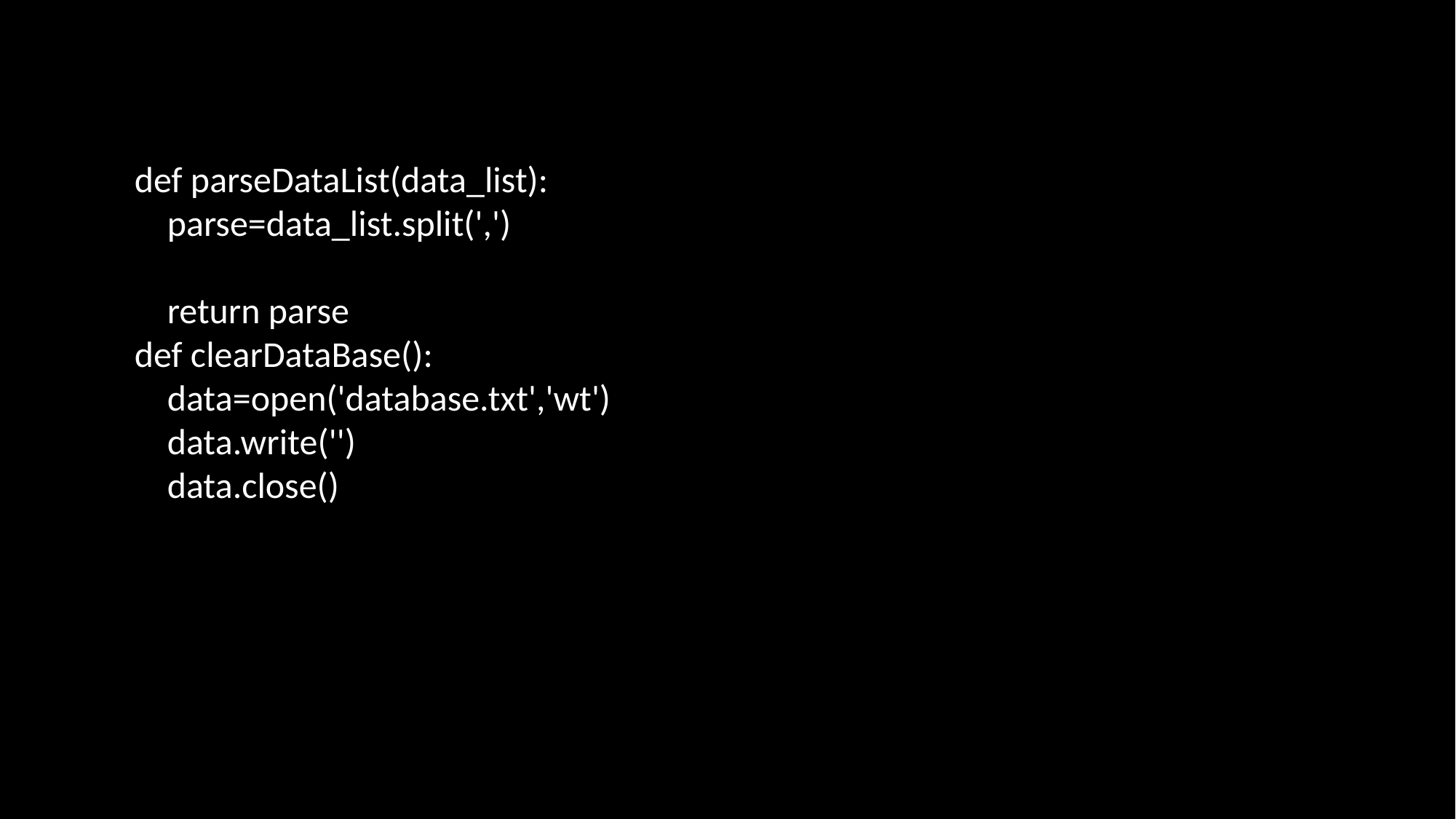

def parseDataList(data_list):
    parse=data_list.split(',')

    return parse
def clearDataBase():
    data=open('database.txt','wt')
    data.write('')
    data.close()